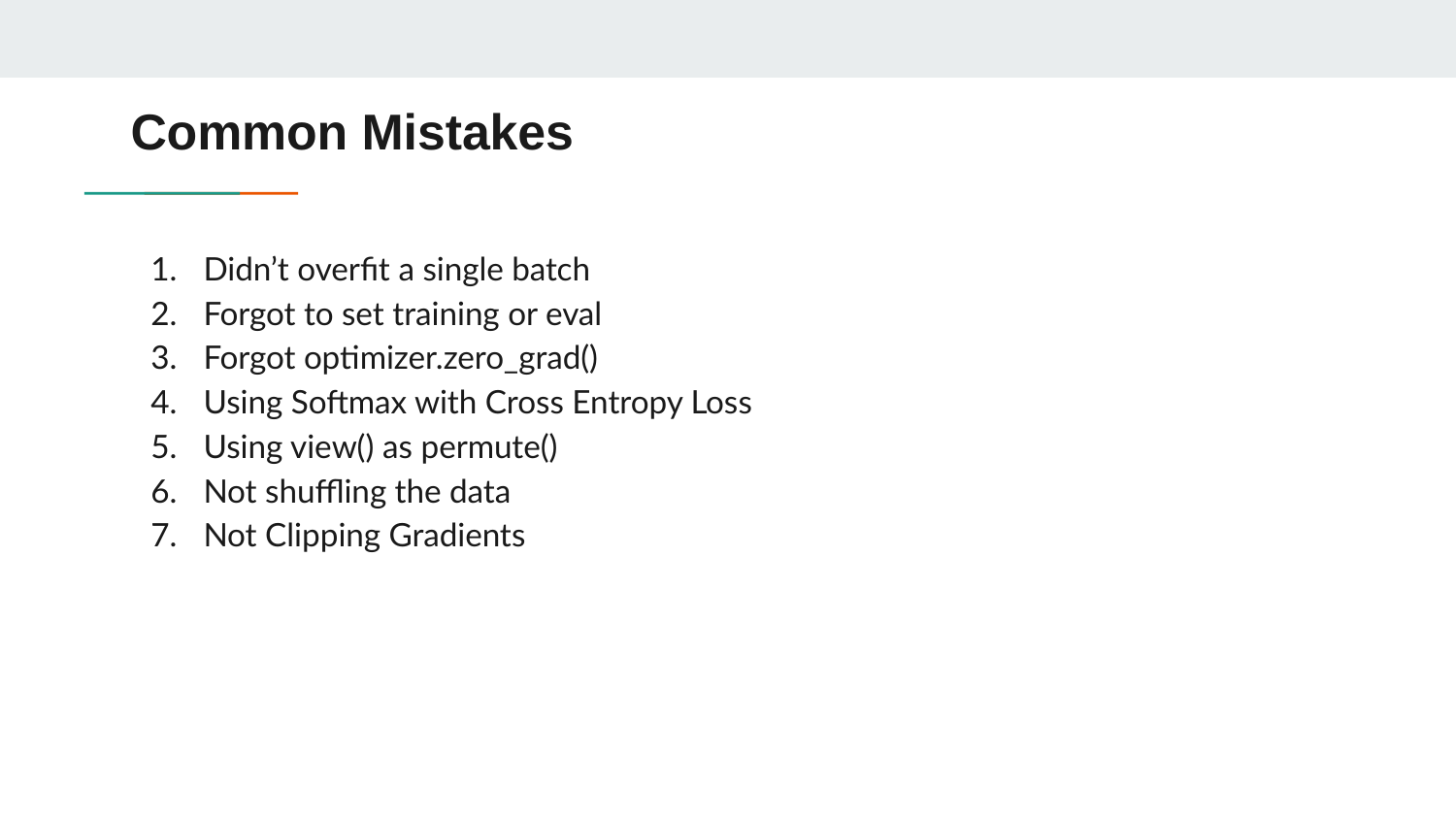

# Common Mistakes
Didn’t overfit a single batch
Forgot to set training or eval
Forgot optimizer.zero_grad()
Using Softmax with Cross Entropy Loss
Using view() as permute()
Not shuffling the data
Not Clipping Gradients